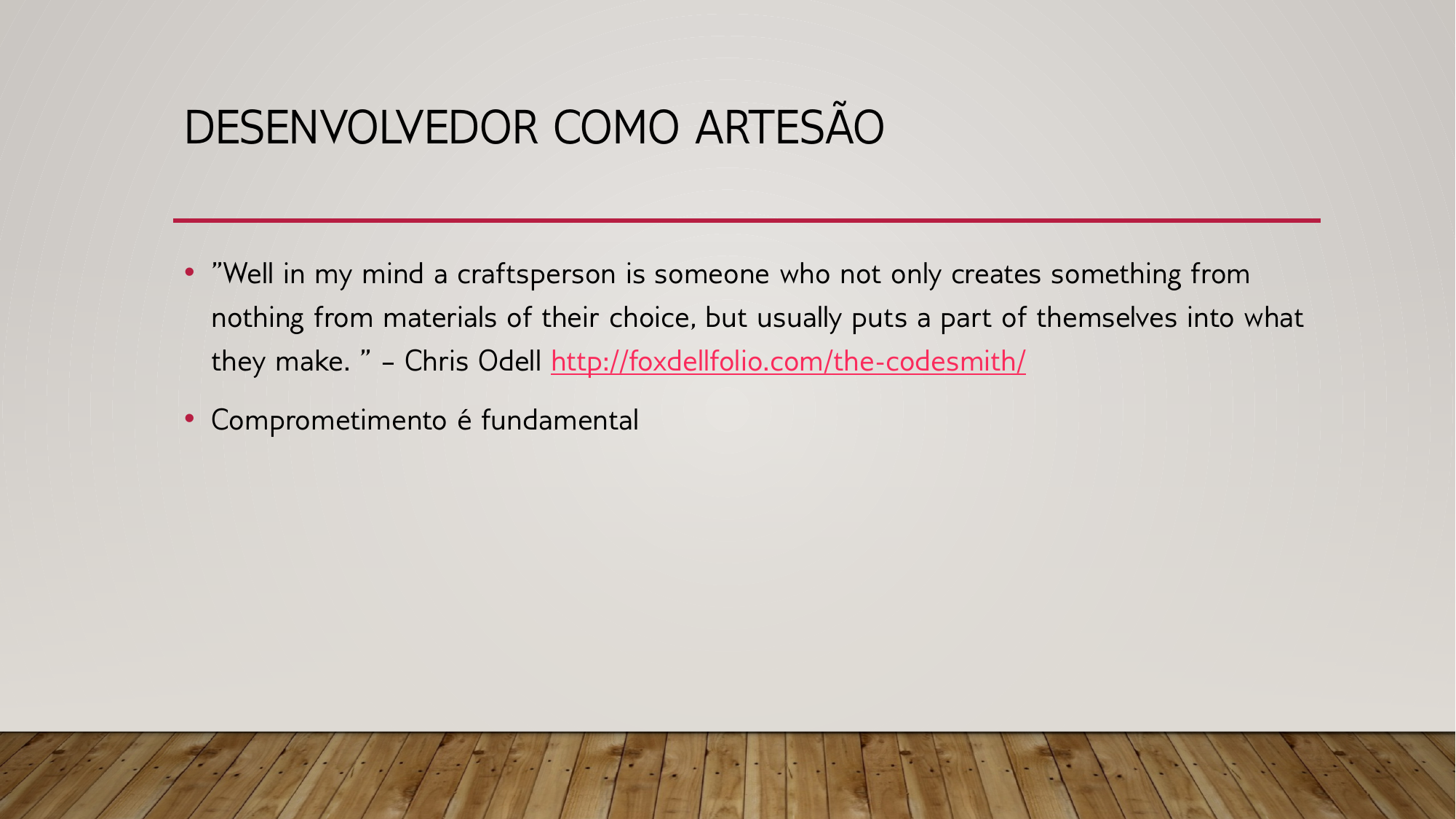

# Desenvolvedor como artesão
”Well in my mind a craftsperson is someone who not only creates something from nothing from materials of their choice, but usually puts a part of themselves into what they make. ” – Chris Odell http://foxdellfolio.com/the-codesmith/
Comprometimento é fundamental